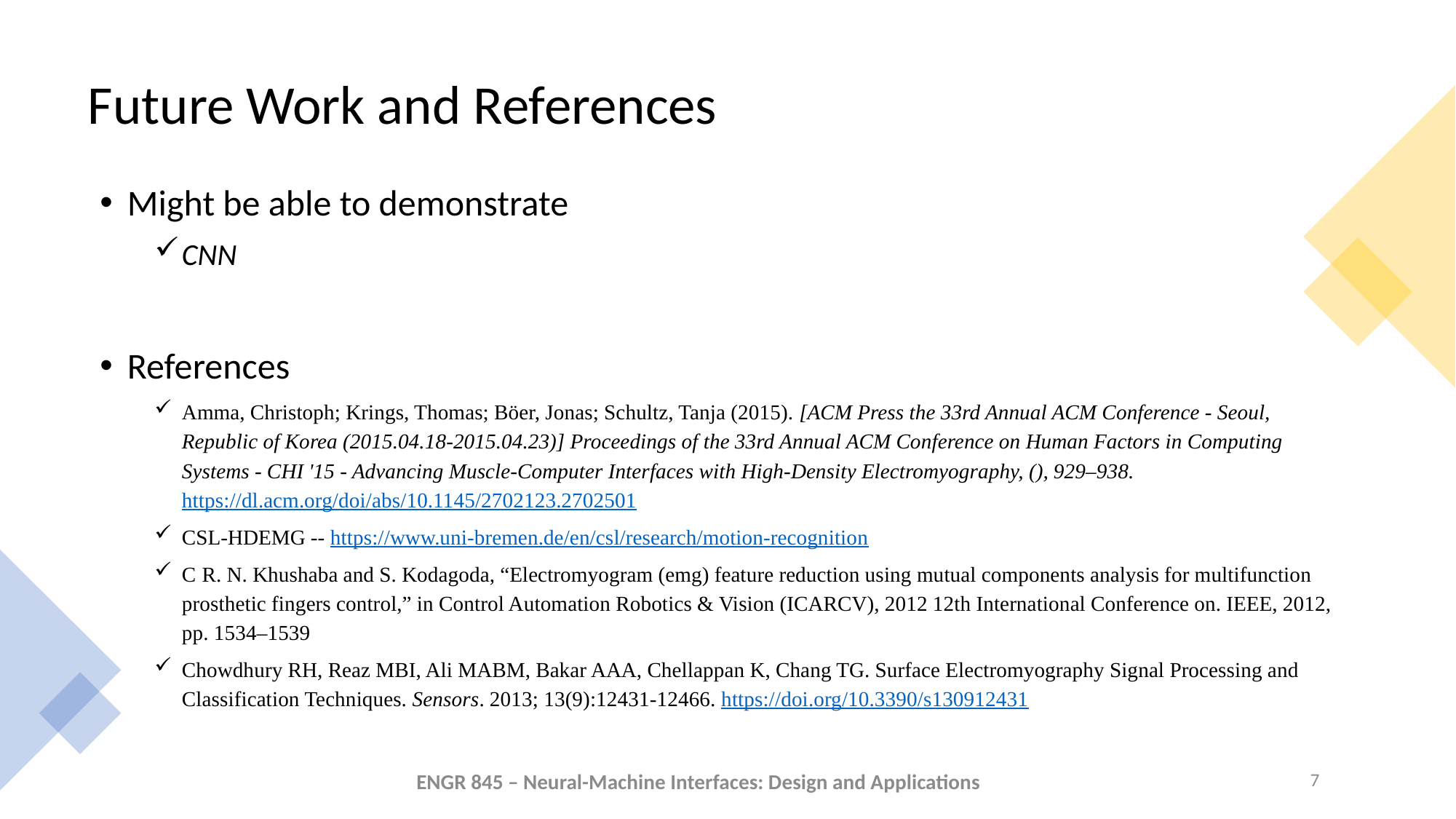

# Future Work and References

Might be able to demonstrate
CNN

References
Amma, Christoph; Krings, Thomas; Böer, Jonas; Schultz, Tanja (2015). [ACM Press the 33rd Annual ACM Conference - Seoul, Republic of Korea (2015.04.18-2015.04.23)] Proceedings of the 33rd Annual ACM Conference on Human Factors in Computing Systems - CHI '15 - Advancing Muscle-Computer Interfaces with High-Density Electromyography, (), 929–938. https://dl.acm.org/doi/abs/10.1145/2702123.2702501
CSL-HDEMG -- https://www.uni-bremen.de/en/csl/research/motion-recognition
C R. N. Khushaba and S. Kodagoda, “Electromyogram (emg) feature reduction using mutual components analysis for multifunction prosthetic fingers control,” in Control Automation Robotics & Vision (ICARCV), 2012 12th International Conference on. IEEE, 2012, pp. 1534–1539
Chowdhury RH, Reaz MBI, Ali MABM, Bakar AAA, Chellappan K, Chang TG. Surface Electromyography Signal Processing and Classification Techniques. Sensors. 2013; 13(9):12431-12466. https://doi.org/10.3390/s130912431

ENGR 845 – Neural-Machine Interfaces: Design and Applications
7